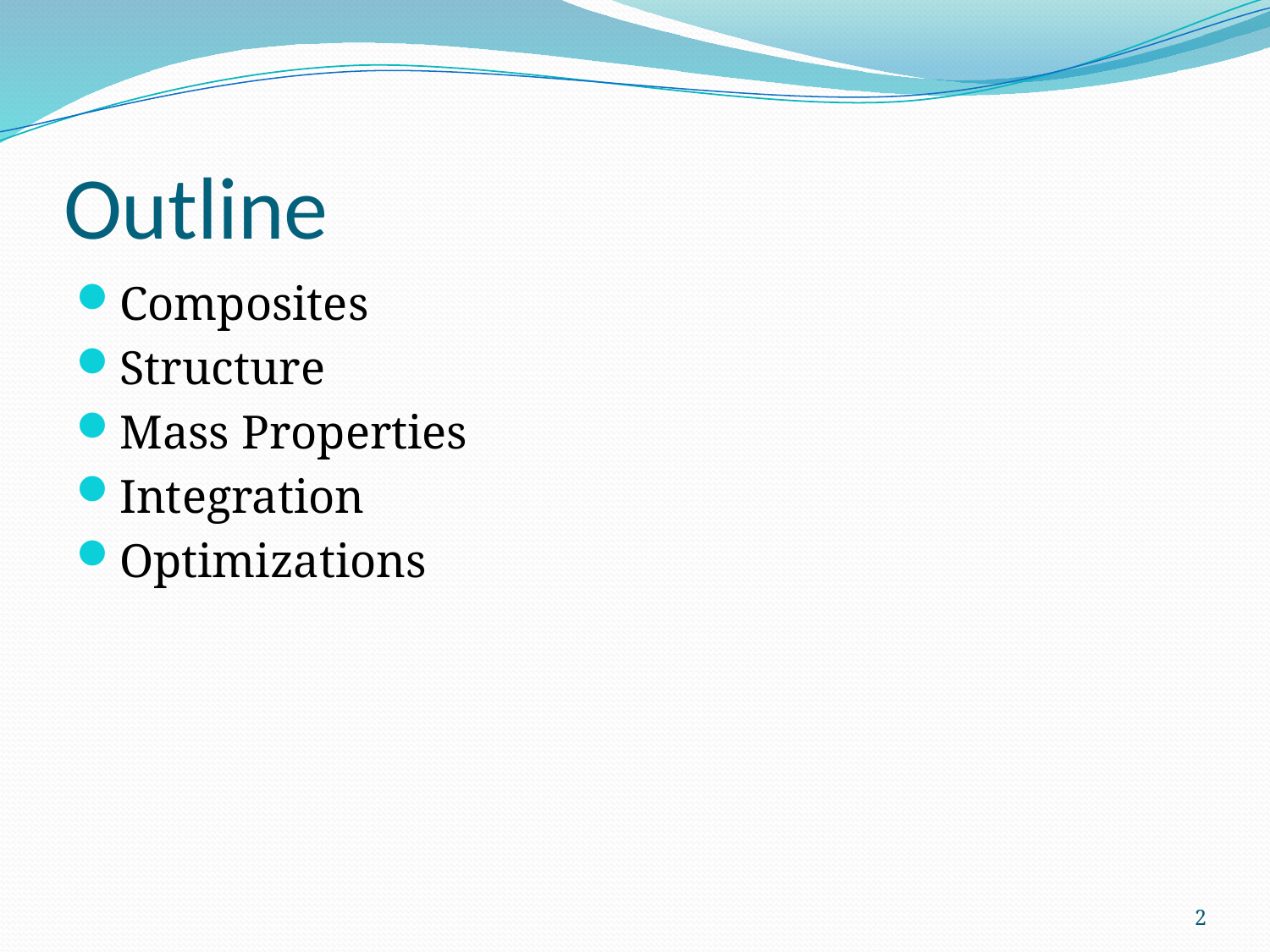

# Outline
Composites
Structure
Mass Properties
Integration
Optimizations
2